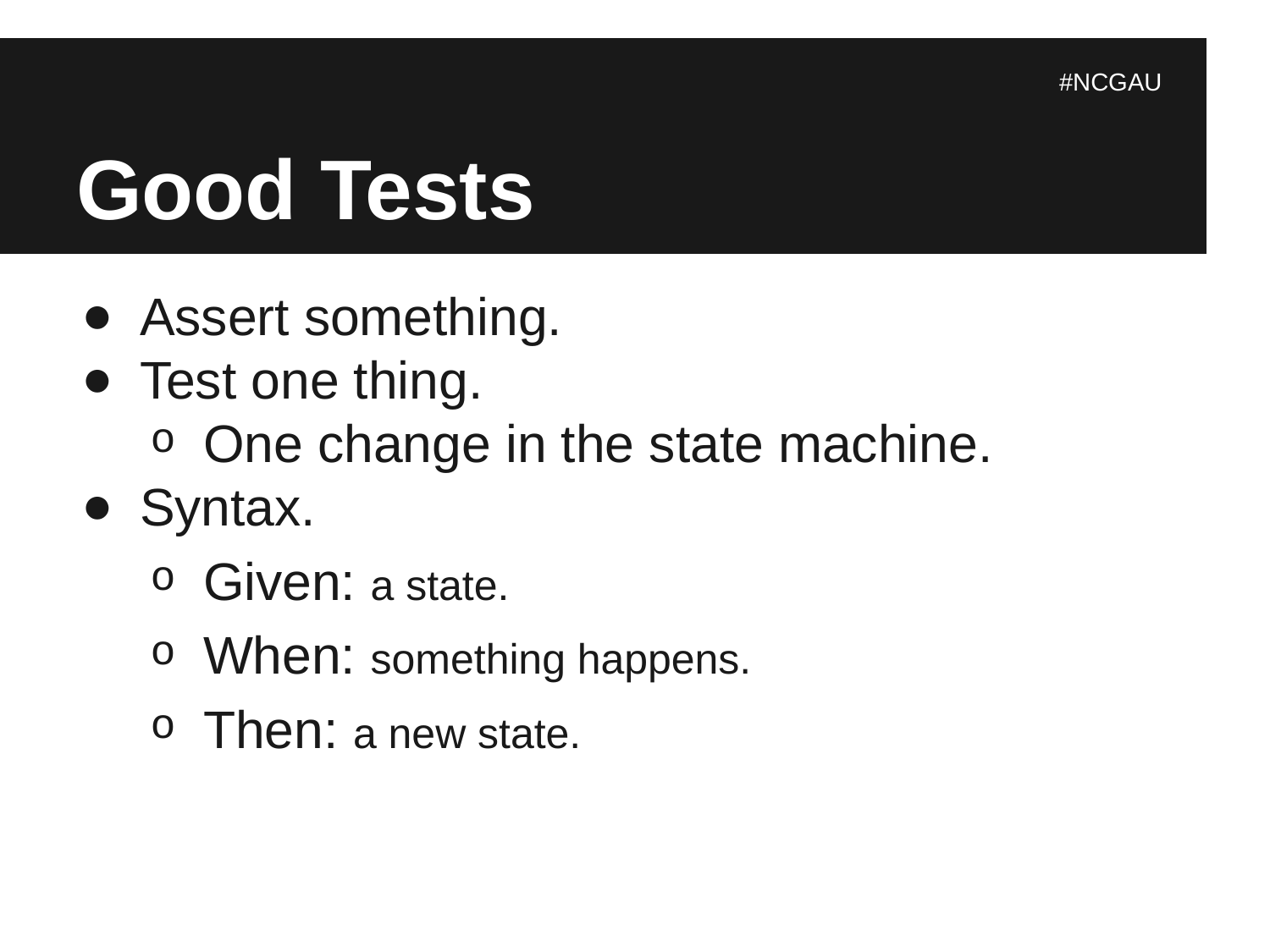

# Good Tests
#NCGAU
Assert something.
Test one thing.
One change in the state machine.
Syntax.
Given: a state.
When: something happens.
Then: a new state.